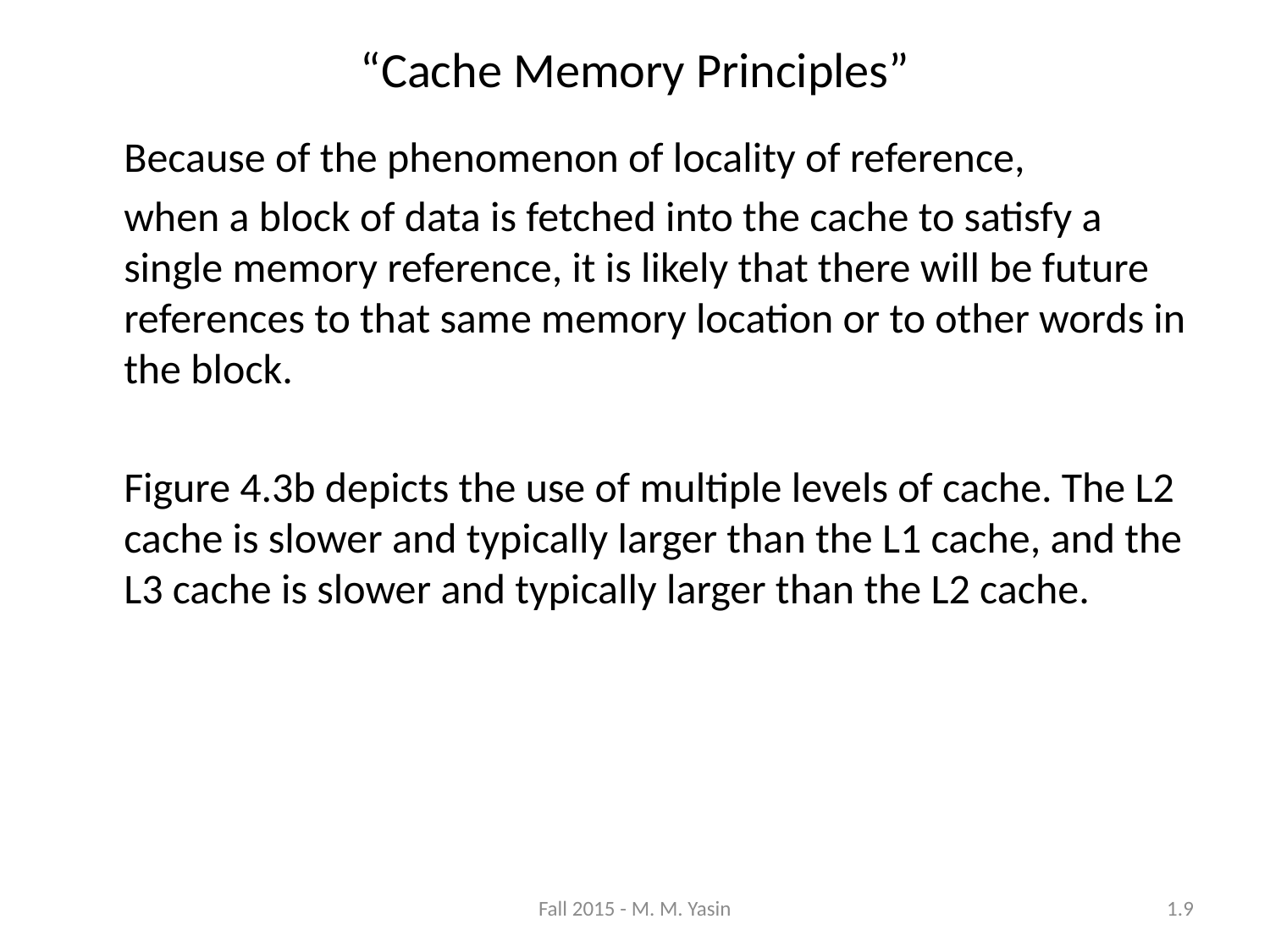

“Cache Memory Principles”

	Because of the phenomenon of locality of reference,
	when a block of data is fetched into the cache to satisfy a single memory reference, it is likely that there will be future references to that same memory location or to other words in the block.

	Figure 4.3b depicts the use of multiple levels of cache. The L2 cache is slower and typically larger than the L1 cache, and the L3 cache is slower and typically larger than the L2 cache.
Fall 2015 - M. M. Yasin
1.9